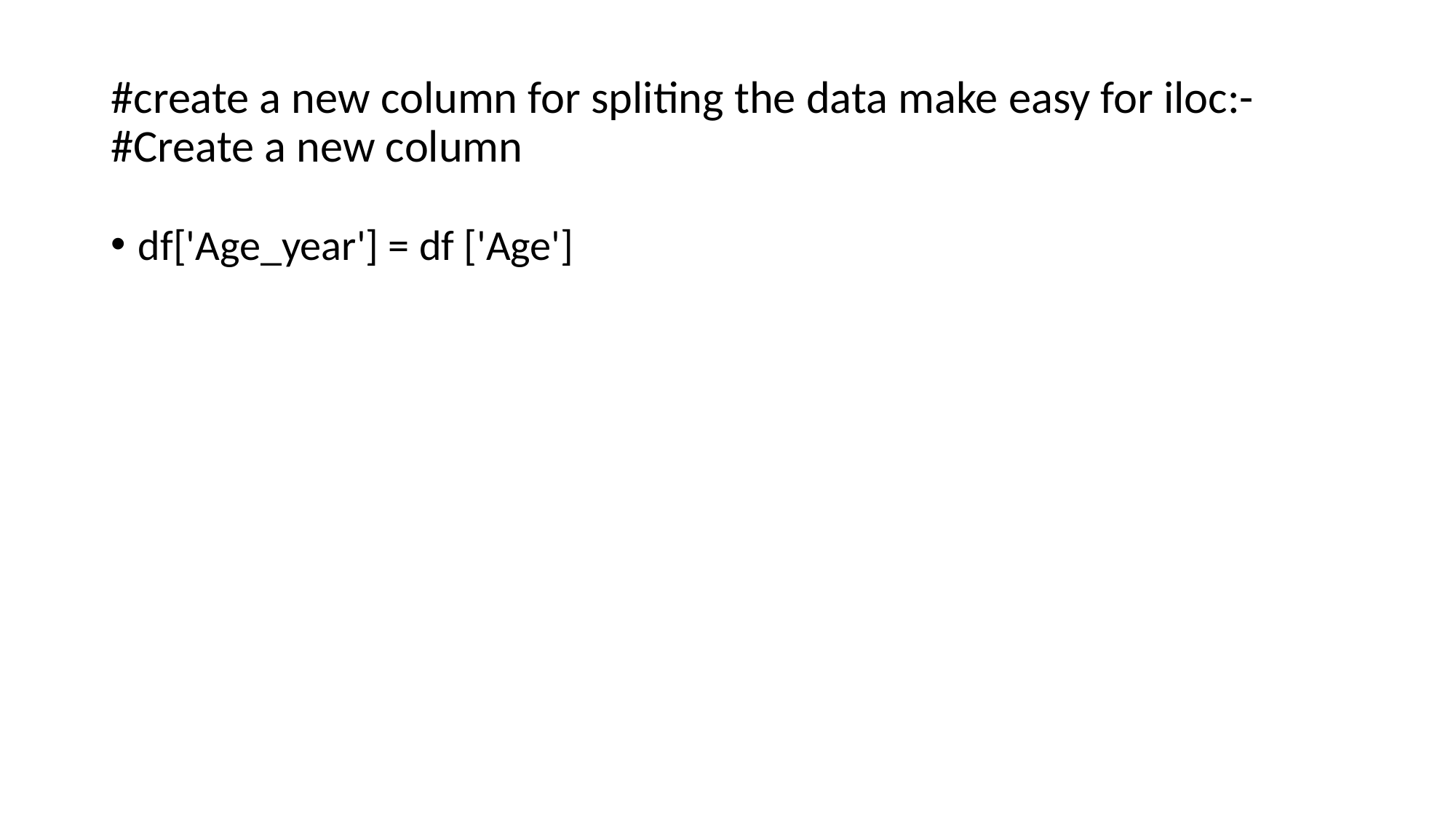

# #create a new column for spliting the data make easy for iloc:- #Create a new column
df['Age_year'] = df ['Age']